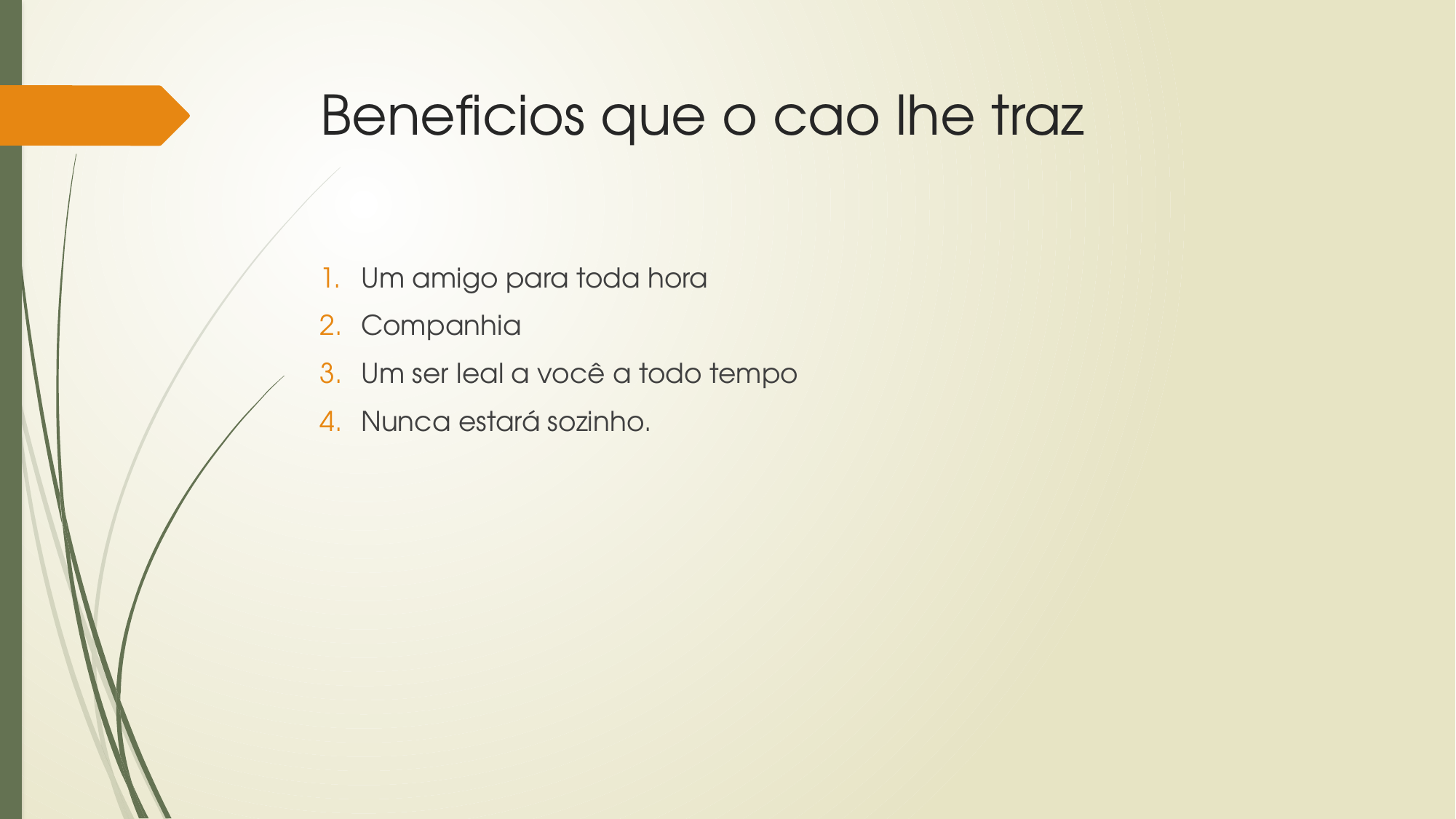

# Beneficios que o cao lhe traz
Um amigo para toda hora
Companhia
Um ser leal a você a todo tempo
Nunca estará sozinho.